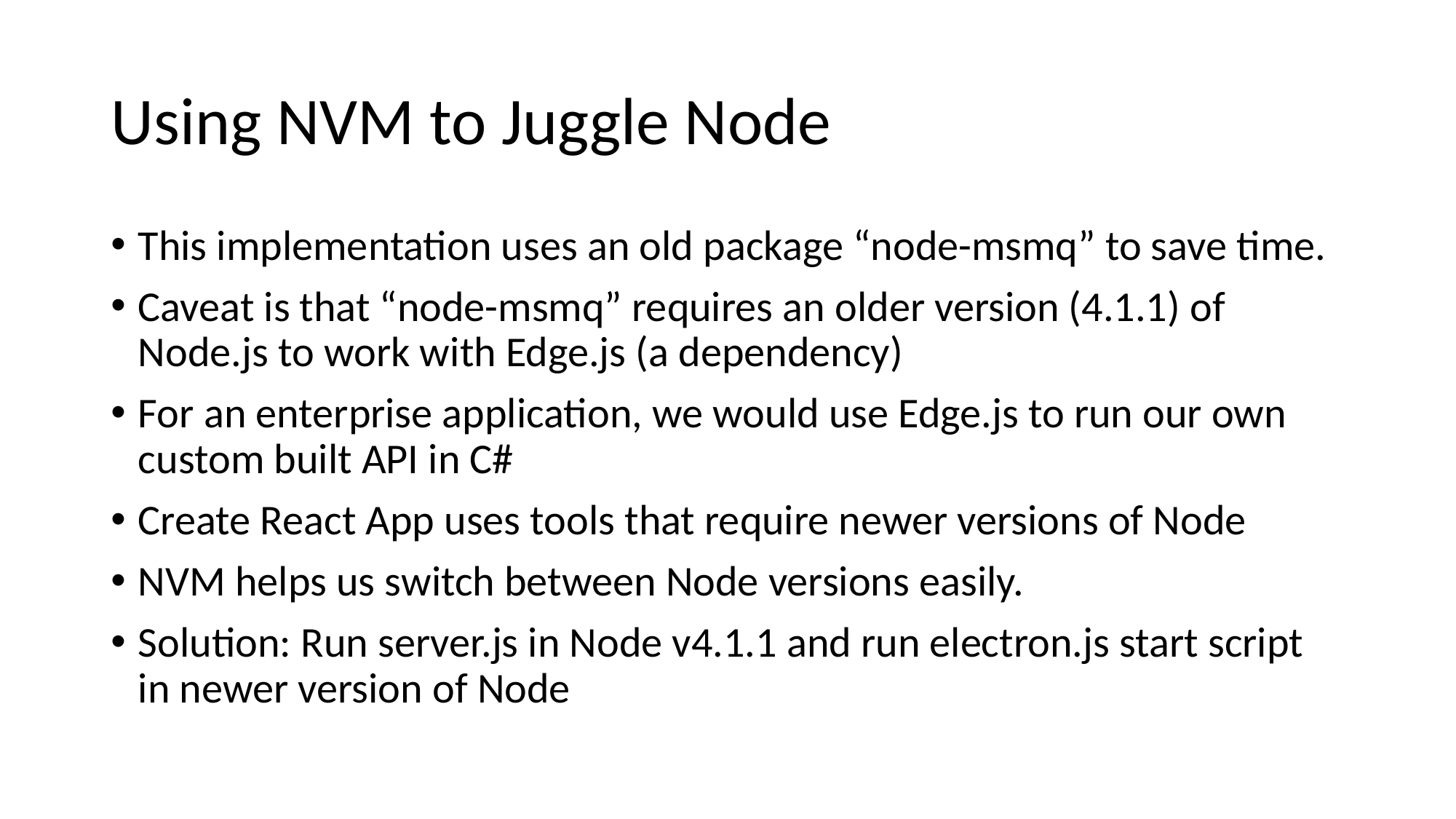

# Using NVM to Juggle Node
This implementation uses an old package “node-msmq” to save time.
Caveat is that “node-msmq” requires an older version (4.1.1) of Node.js to work with Edge.js (a dependency)
For an enterprise application, we would use Edge.js to run our own custom built API in C#
Create React App uses tools that require newer versions of Node
NVM helps us switch between Node versions easily.
Solution: Run server.js in Node v4.1.1 and run electron.js start script in newer version of Node